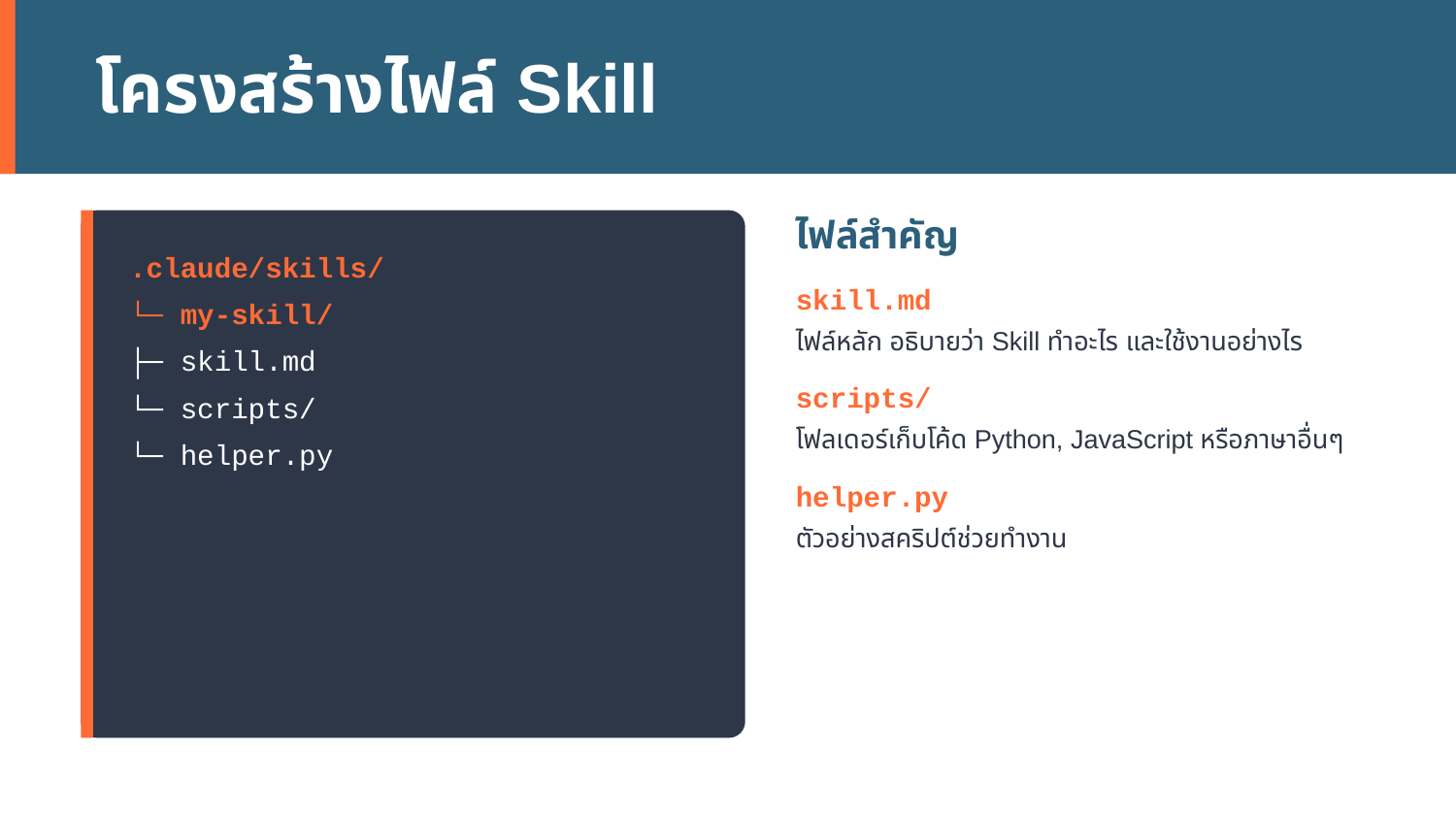

โครงสร้างไฟล์ Skill

ไฟล์สำคัญ
.claude/skills/
skill.md
└─ my-skill/
ไฟล์หลัก อธิบายว่า Skill ทำอะไร และใช้งานอย่างไร
├─ skill.md
scripts/
└─ scripts/
โฟลเดอร์เก็บโค้ด Python, JavaScript หรือภาษาอื่นๆ
└─ helper.py
helper.py
ตัวอย่างสคริปต์ช่วยทำงาน